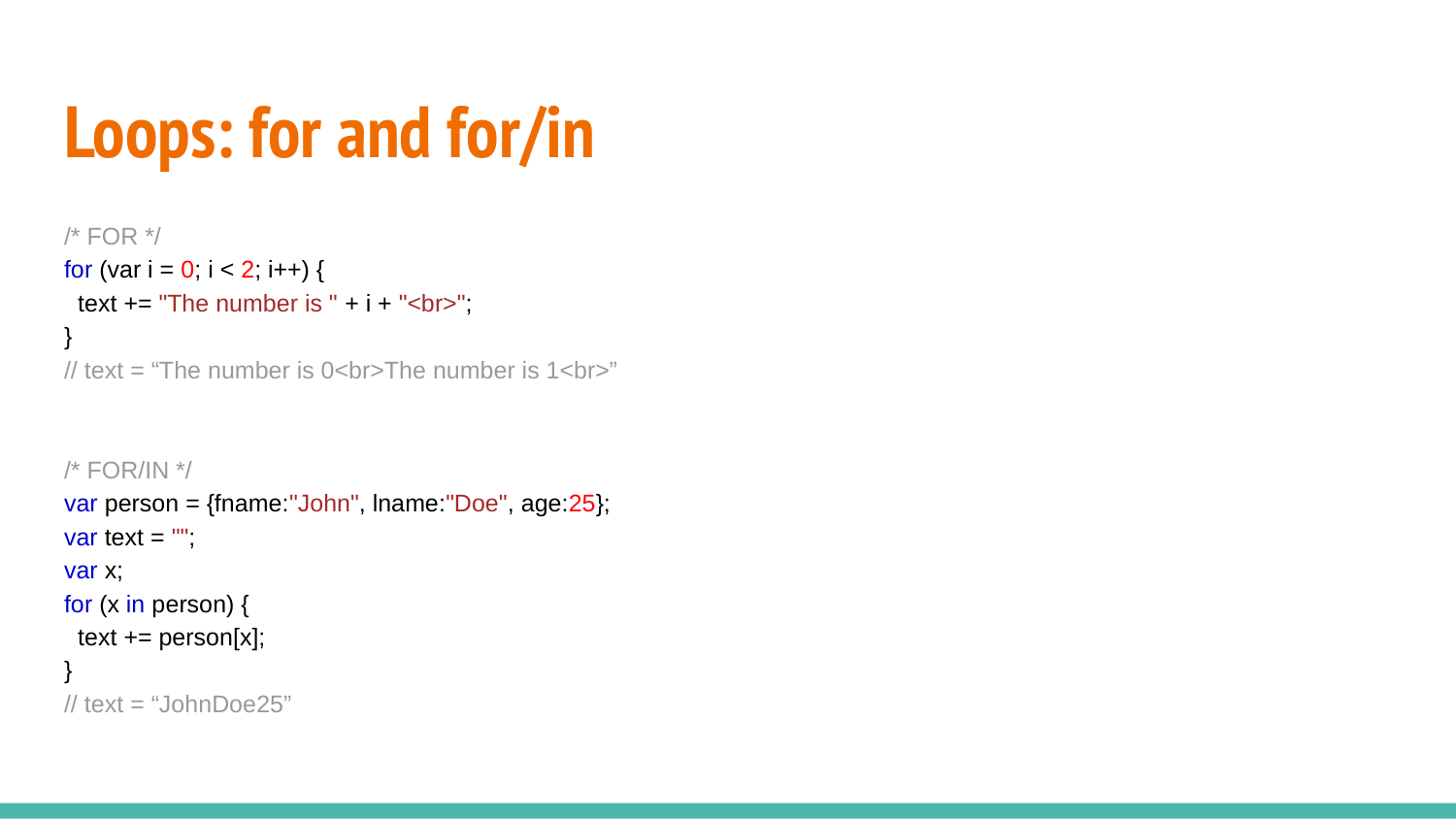

# Loops: for and for/in
/* FOR */
for (var i = 0; i < 2; i++) {
  text += "The number is " + i + "<br>";
}
// text = “The number is 0<br>The number is 1<br>”

/* FOR/IN */
var person = {fname:"John", lname:"Doe", age:25};
var text = "";
var x;
for (x in person) {
  text += person[x];
}
// text = “JohnDoe25”